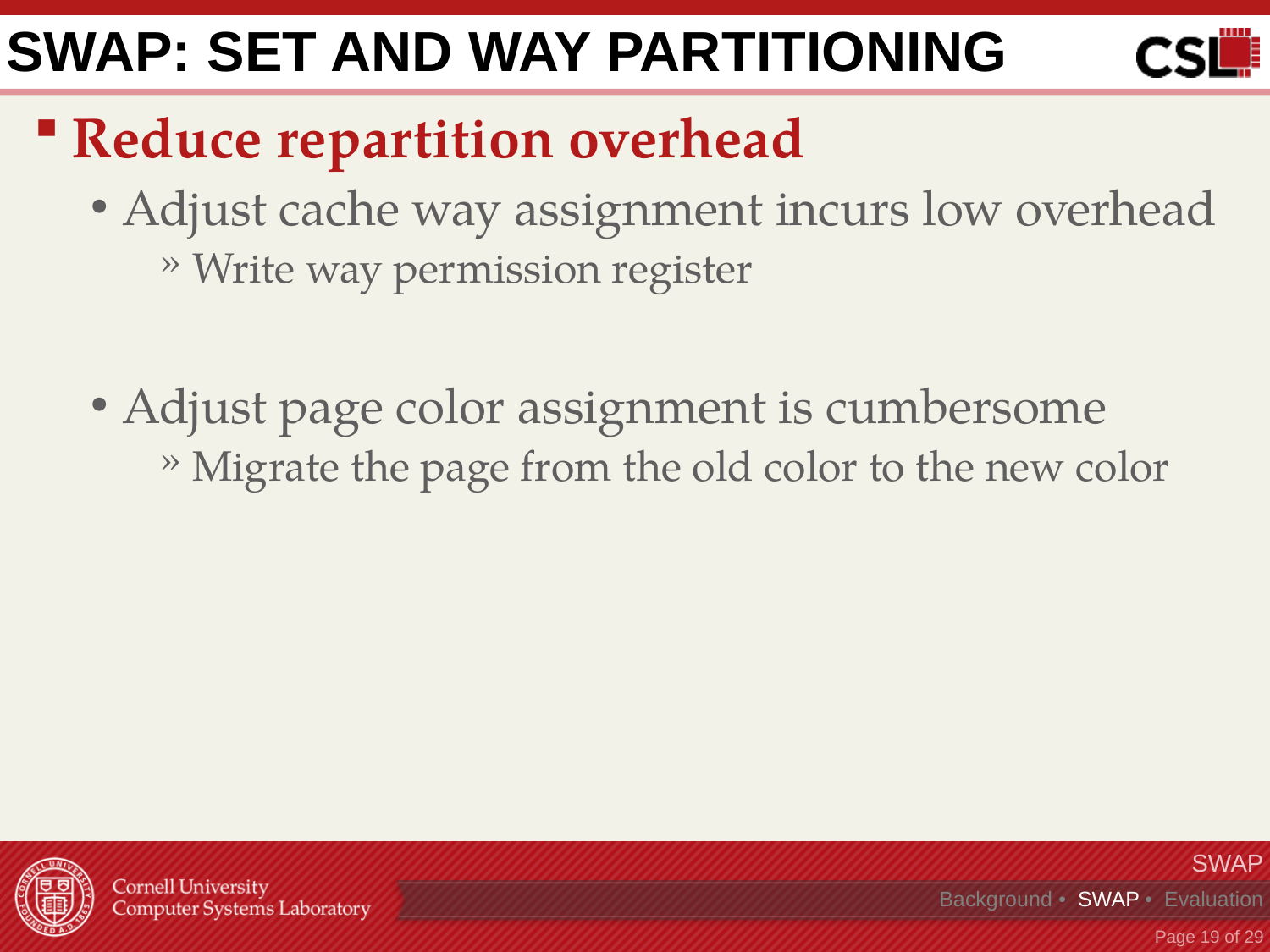

# SWAP: Set and WAy Partitioning
Reduce repartition overhead
Adjust cache way assignment incurs low overhead
Write way permission register

Adjust page color assignment is cumbersome
Migrate the page from the old color to the new color

SWAP
Background •  SWAP •  Evaluation
Page 19 of 29